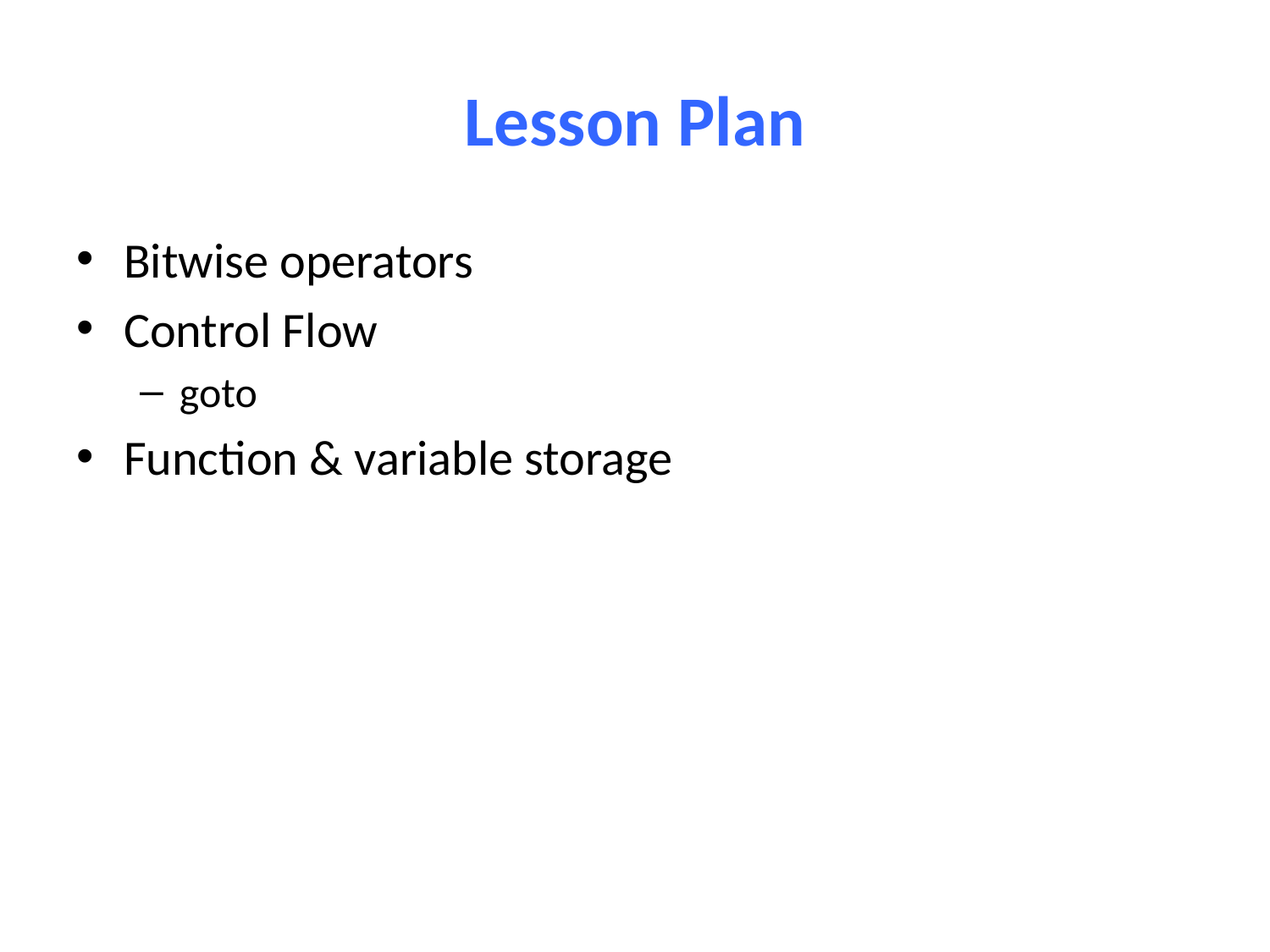

# Lesson Plan
Bitwise operators
Control Flow
goto
Function & variable storage